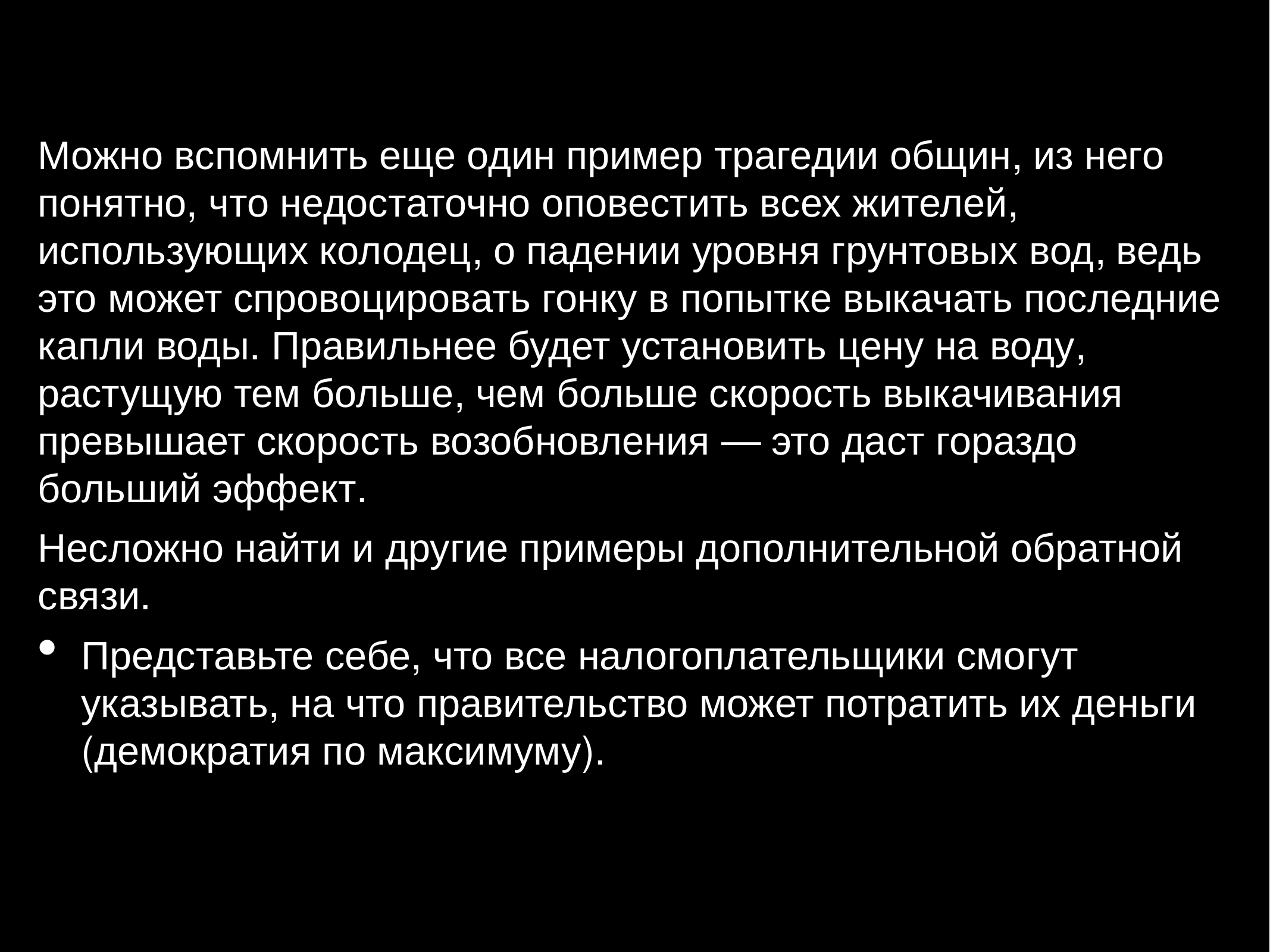

55
Можно вспомнить еще один пример трагедии общин, из него понятно, что недостаточно оповестить всех жителей, использующих колодец, о падении уровня грунтовых вод, ведь это может спровоцировать гонку в попытке выкачать последние капли воды. Правильнее будет установить цену на воду, растущую тем больше, чем больше скорость выкачивания превышает скорость возобновления — это даст гораздо больший эффект.
Несложно найти и другие примеры дополнительной обратной связи.
Представьте себе, что все налогоплательщики смогут указывать, на что правительство может потратить их деньги (демократия по максимуму).